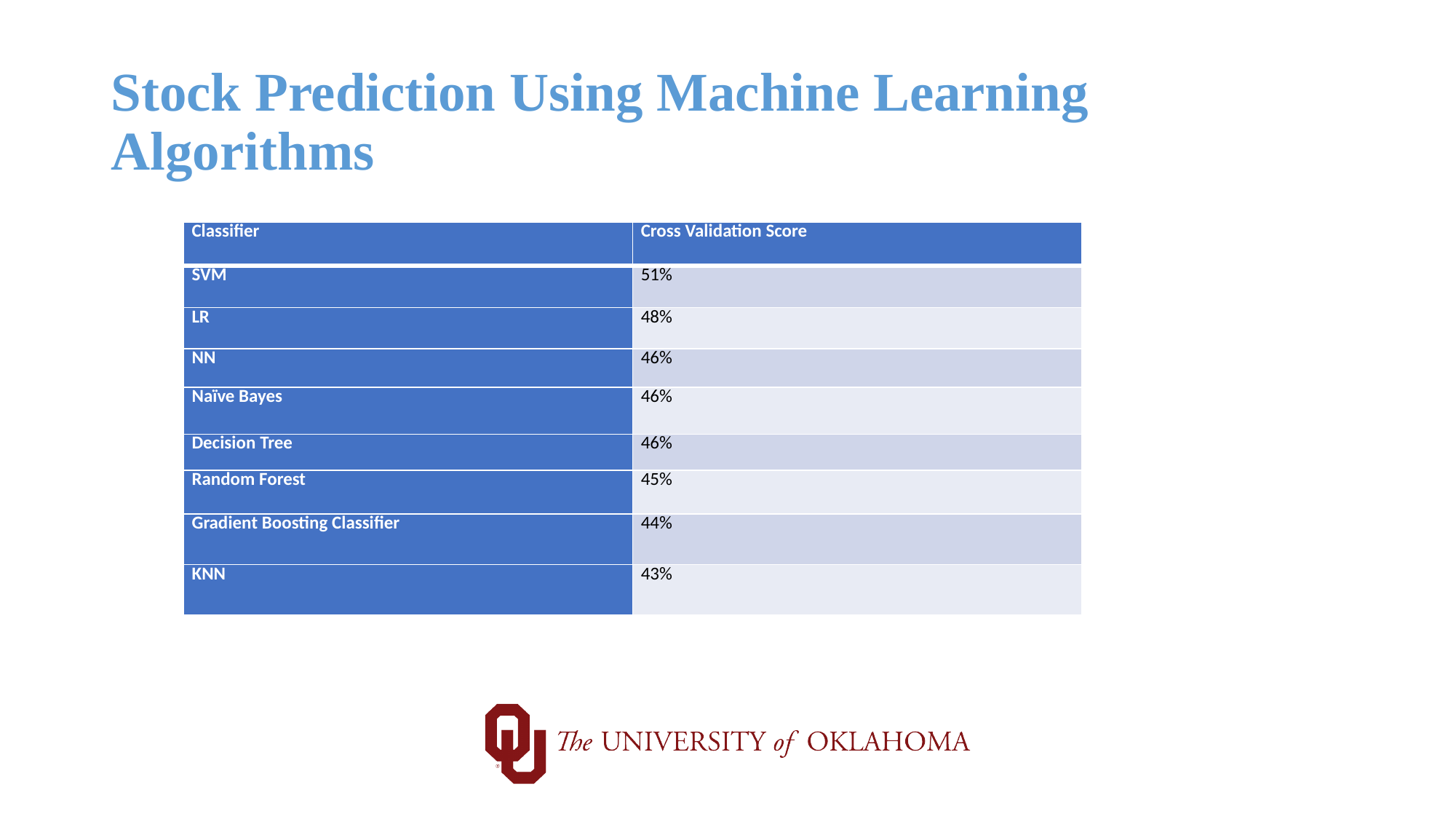

# Stock Prediction Using Machine Learning Algorithms
| Classifier | Cross Validation Score |
| --- | --- |
| SVM | 51% |
| LR | 48% |
| NN | 46% |
| Naïve Bayes | 46% |
| Decision Tree | 46% |
| Random Forest | 45% |
| Gradient Boosting Classifier | 44% |
| KNN | 43% |